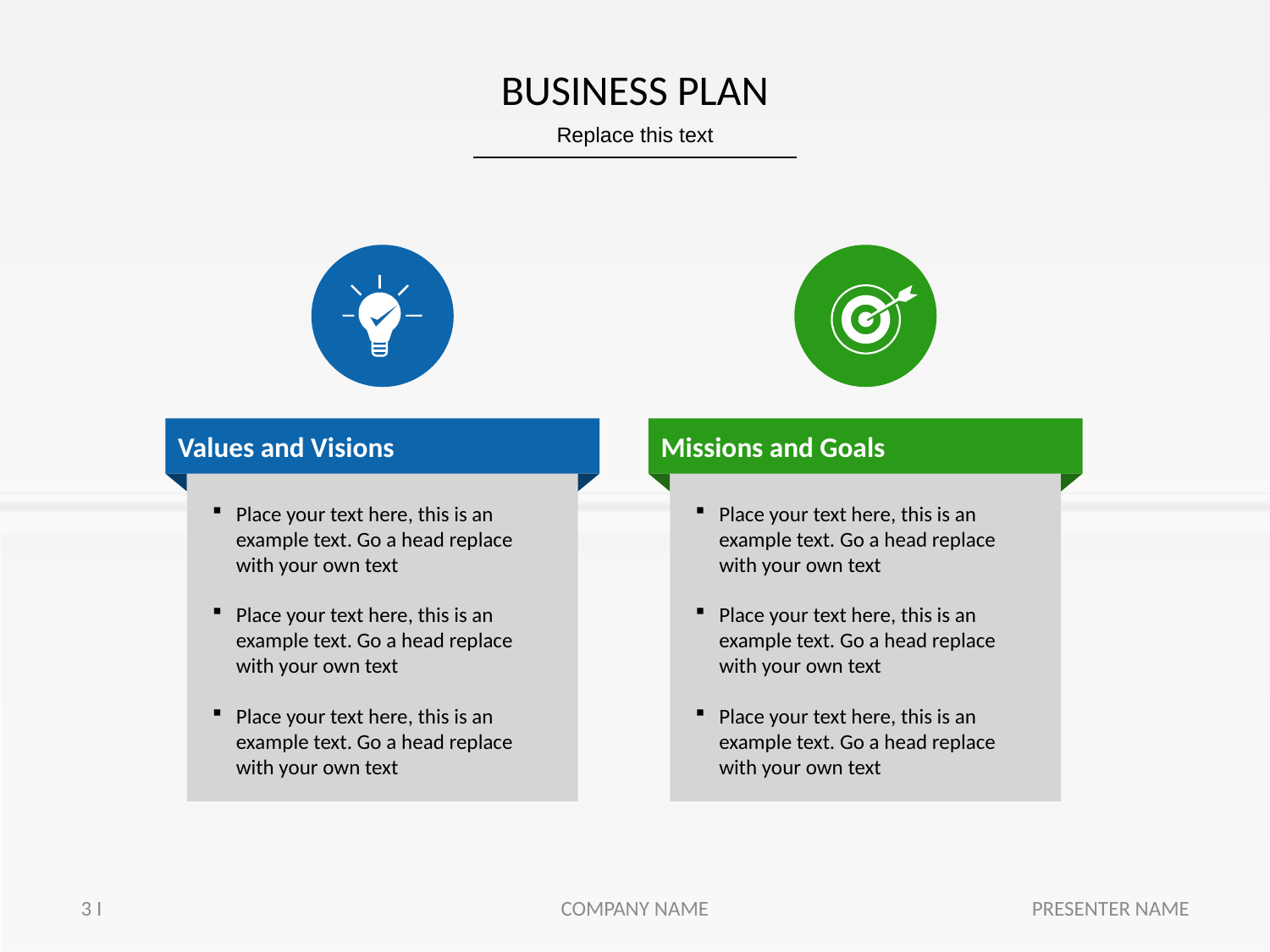

# BUSINESS PLAN
Replace this text

Values and Visions
Place your text here, this is an example text. Go a head replace with your own text

Place your text here, this is an example text. Go a head replace with your own text

Place your text here, this is an example text. Go a head replace with your own text

Missions and Goals
Place your text here, this is an example text. Go a head replace with your own text

Place your text here, this is an example text. Go a head replace with your own text

Place your text here, this is an example text. Go a head replace with your own text

3 I
COMPANY NAME
PRESENTER NAME